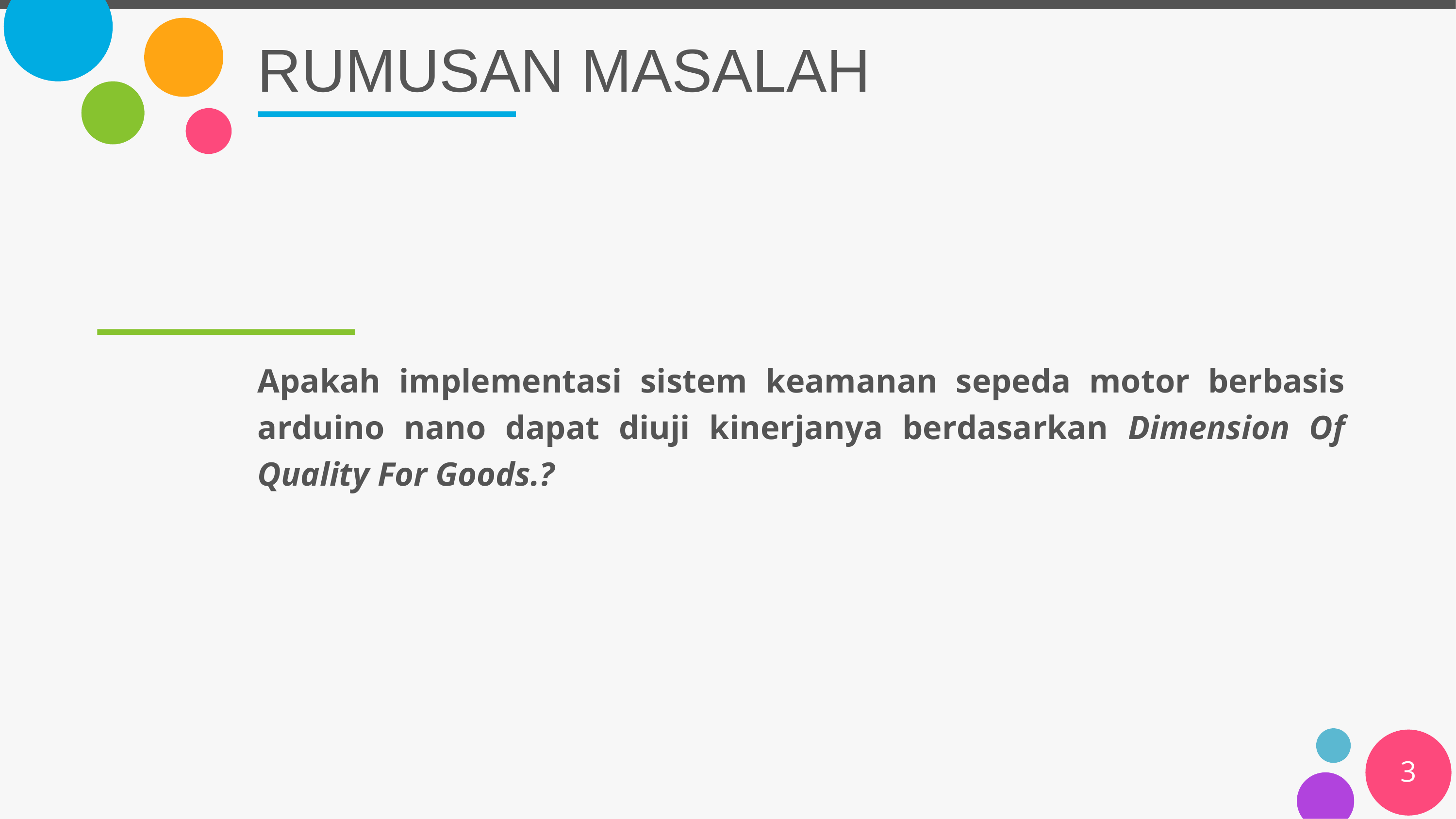

# RUMUSAN MASALAH
Apakah implementasi sistem keamanan sepeda motor berbasis arduino nano dapat diuji kinerjanya berdasarkan Dimension Of Quality For Goods.?
3